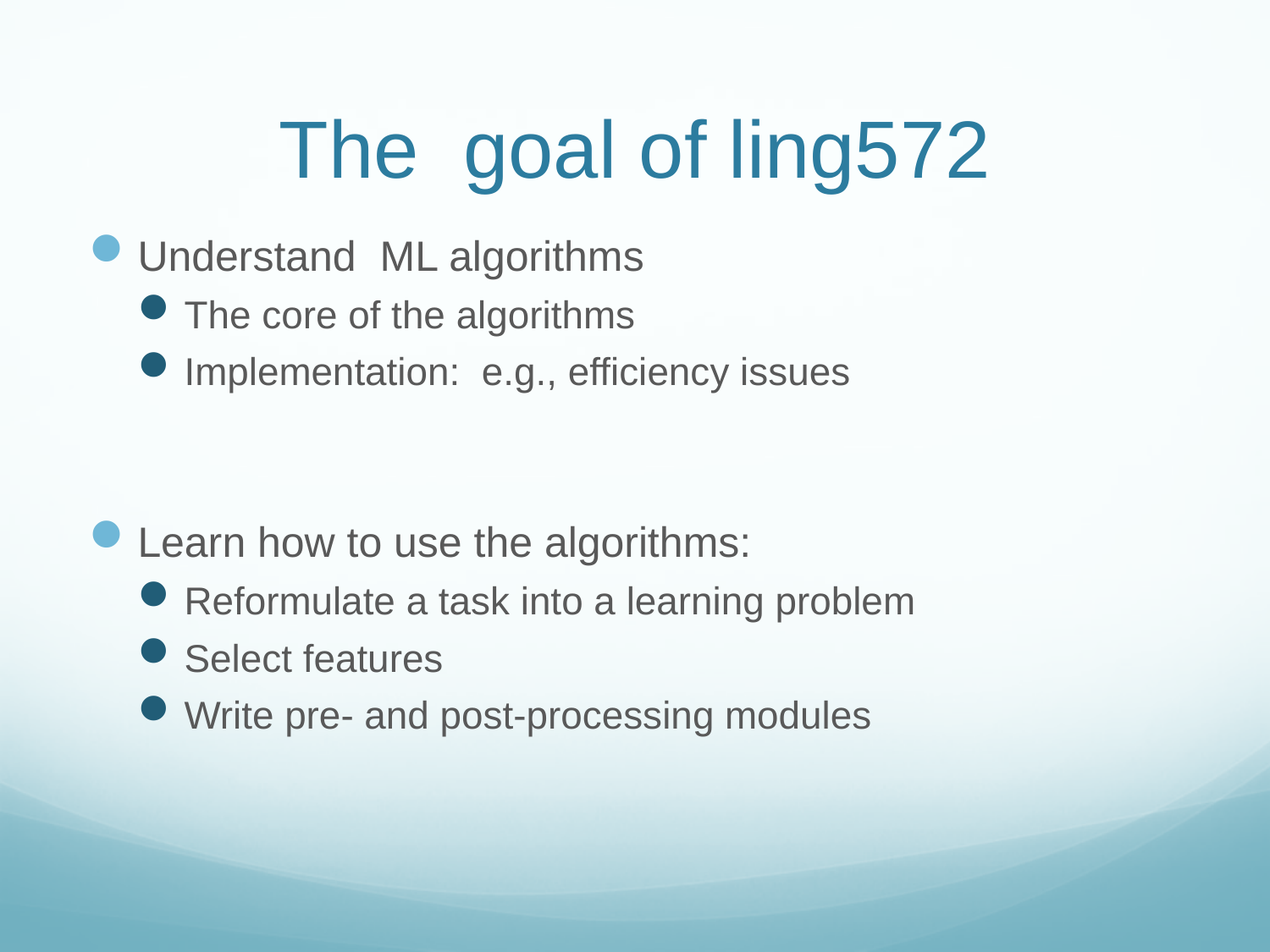

# The  goal of ling572
Understand  ML algorithms
The core of the algorithms
Implementation:  e.g., efficiency issues

Learn how to use the algorithms:
Reformulate a task into a learning problem
Select features
Write pre- and post-processing modules